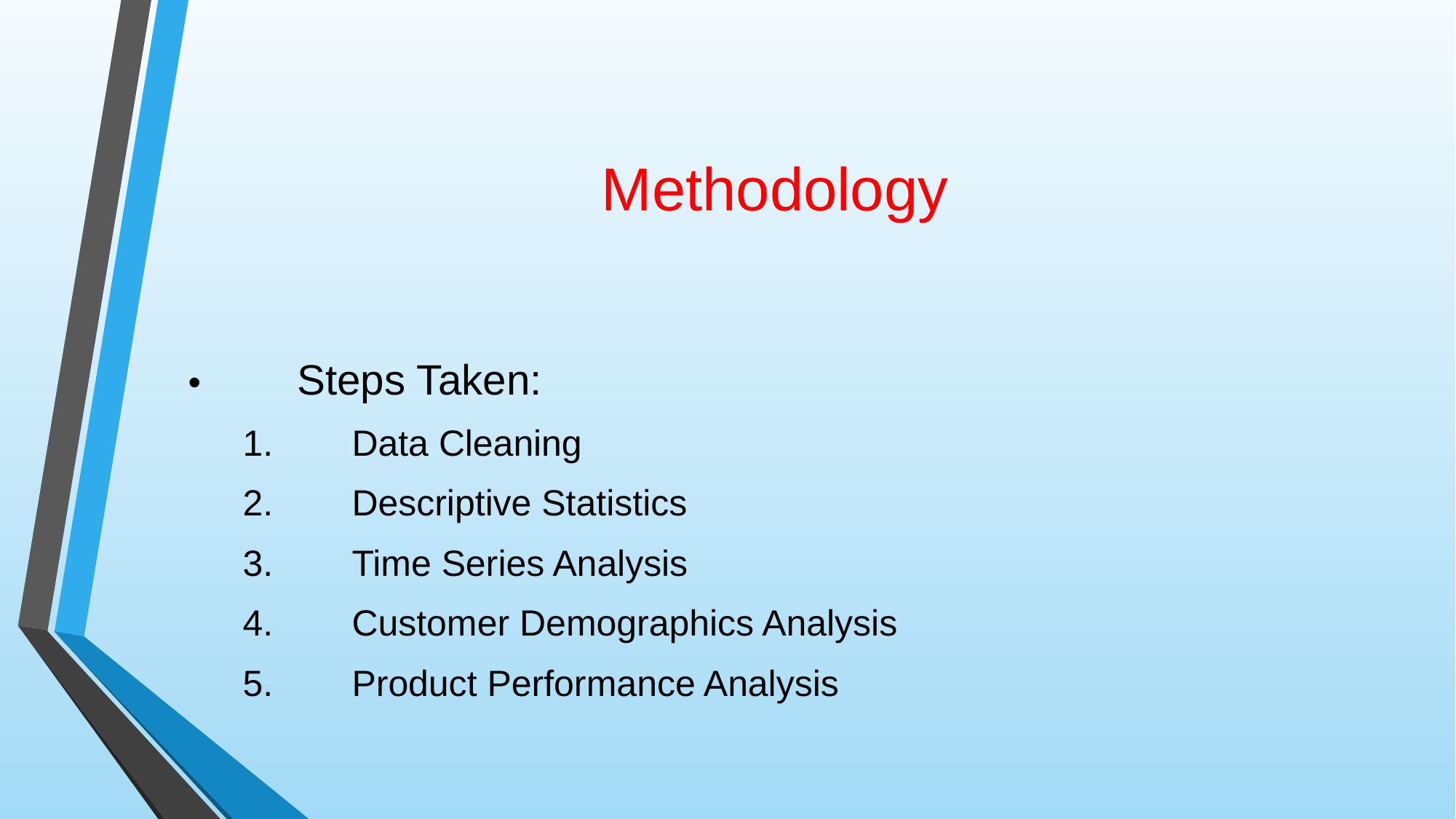

# Methodology
•	Steps Taken:
1.	Data Cleaning
2.	Descriptive Statistics
3.	Time Series Analysis
4.	Customer Demographics Analysis
5.	Product Performance Analysis